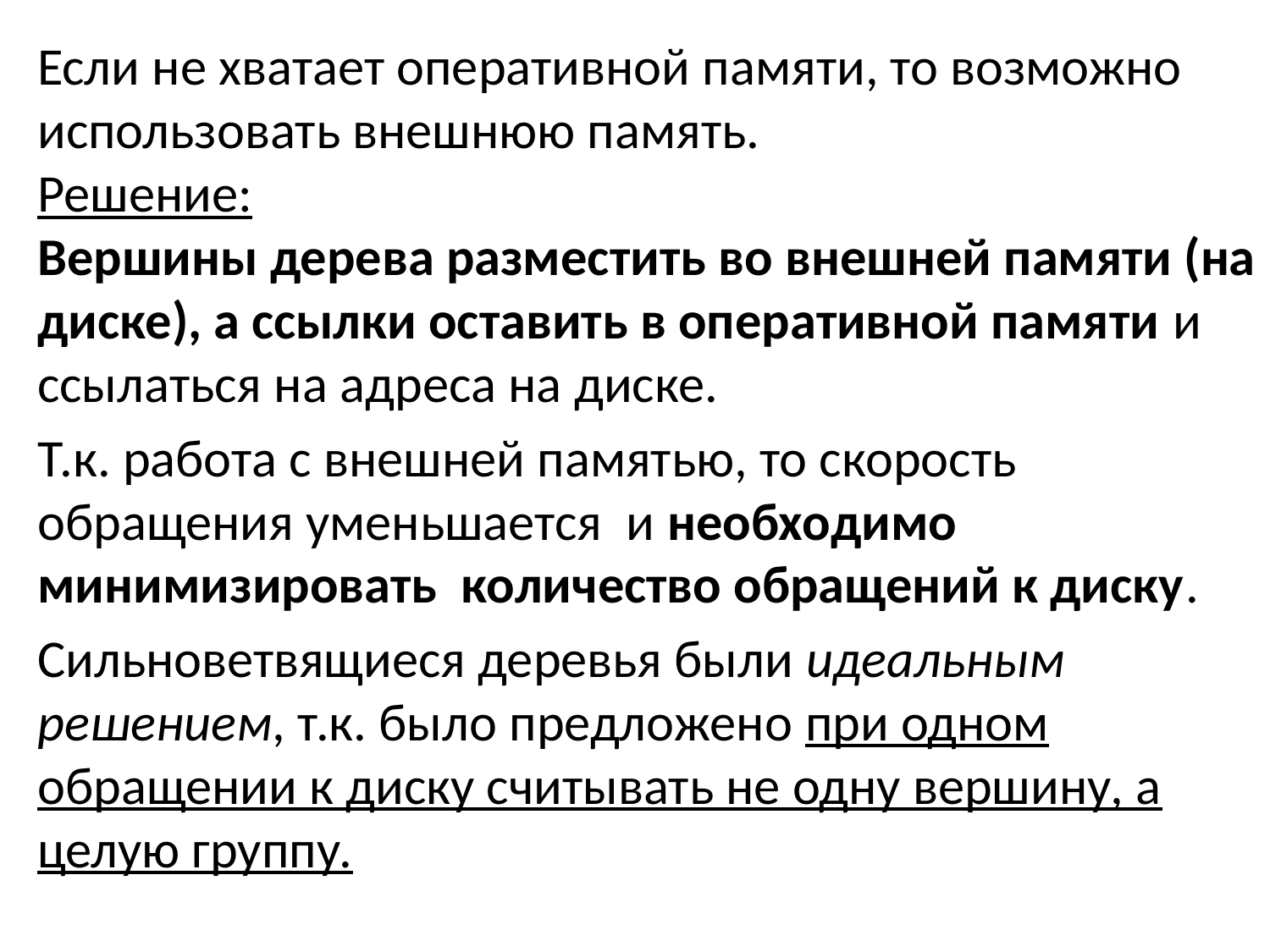

Если не хватает оперативной памяти, то возможно использовать внешнюю память.
Решение:
Вершины дерева разместить во внешней памяти (на диске), а ссылки оставить в оперативной памяти и ссылаться на адреса на диске.
Т.к. работа с внешней памятью, то скорость обращения уменьшается  и необходимо минимизировать  количество обращений к диску.
Сильноветвящиеся деревья были идеальным решением, т.к. было предложено при одном обращении к диску считывать не одну вершину, а целую группу.